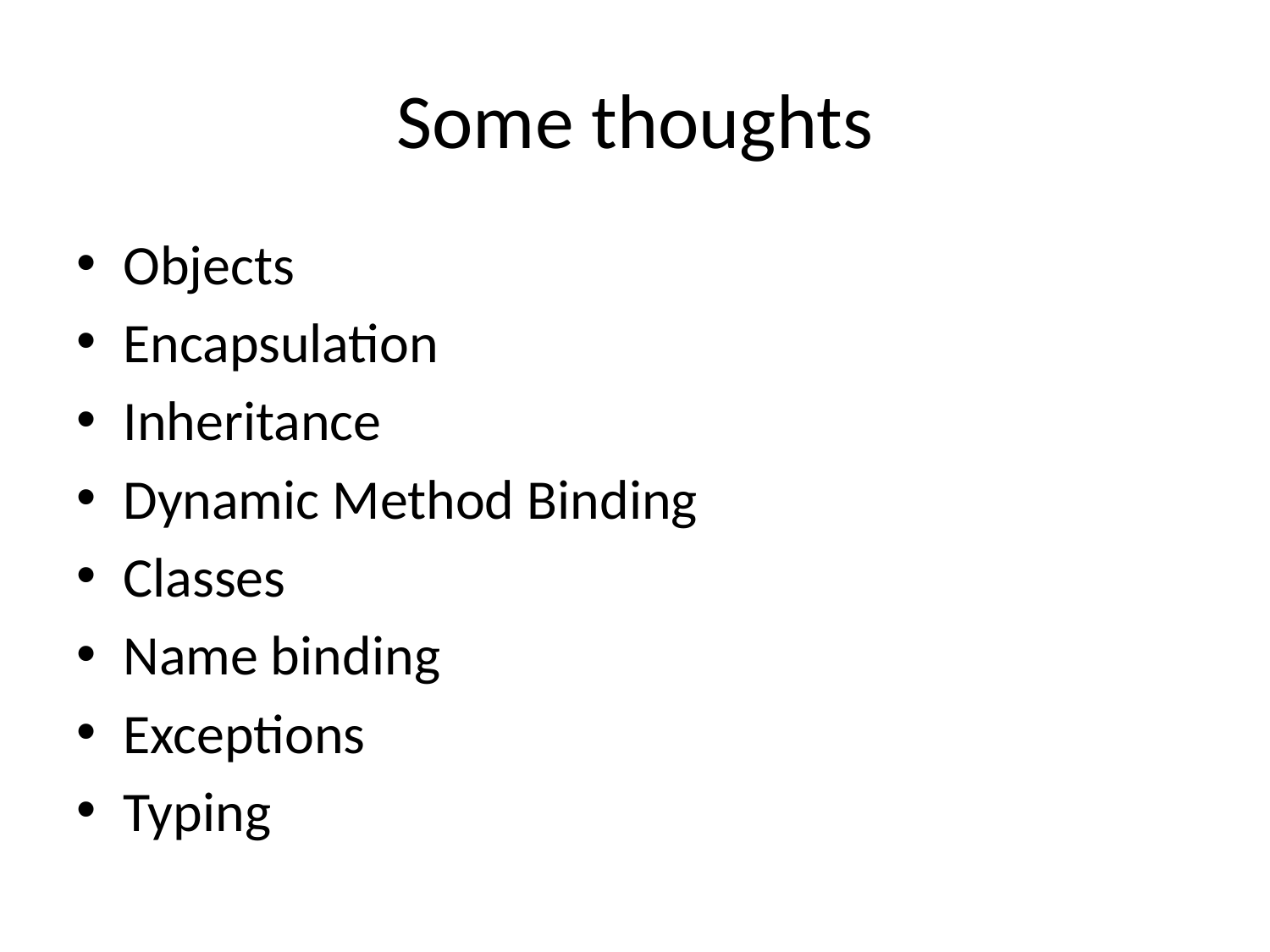

# Some thoughts
Objects
Encapsulation
Inheritance
Dynamic Method Binding
Classes
Name binding
Exceptions
Typing